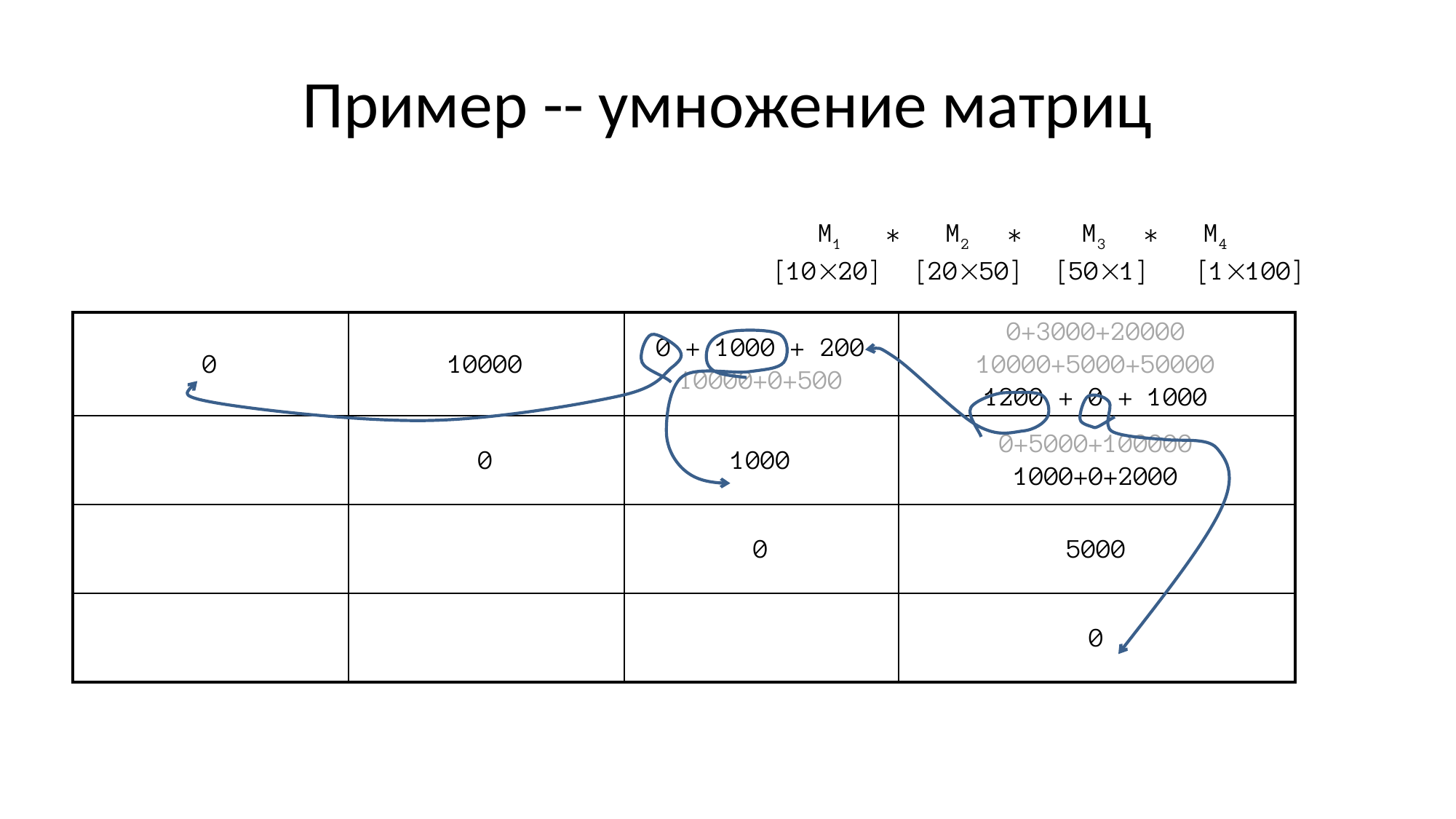

# Пример -- умножение матриц

      M1   *   М2   *    М3   *   М4
[10×20]  [20×50]  [50×1]   [1×100]
| 0 | 10000 | 0 + 1000 + 200 10000+0+500 | 0+3000+20000 10000+5000+50000 1200 + 0 + 1000 |
| --- | --- | --- | --- |
|  | 0 | 1000 | 0+5000+100000 1000+0+2000 |
|  |  | 0 | 5000 |
|  |  |  | 0 |